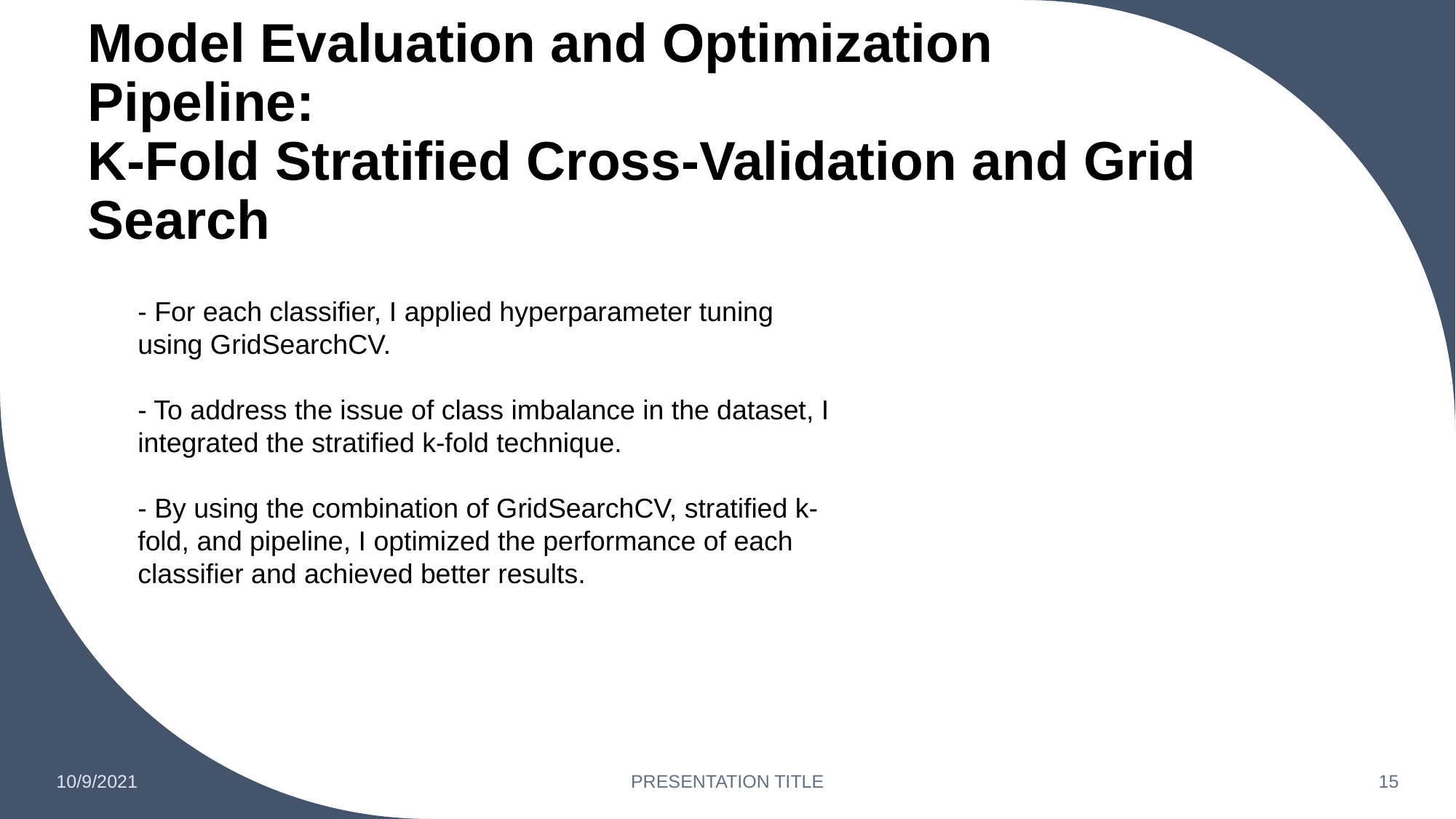

# Model Evaluation and Optimization Pipeline: K-Fold Stratified Cross-Validation and Grid Search
- For each classifier, I applied hyperparameter tuning using GridSearchCV.

- To address the issue of class imbalance in the dataset, I integrated the stratified k-fold technique.

- By using the combination of GridSearchCV, stratified k-fold, and pipeline, I optimized the performance of each classifier and achieved better results.
10/9/2021
PRESENTATION TITLE
15